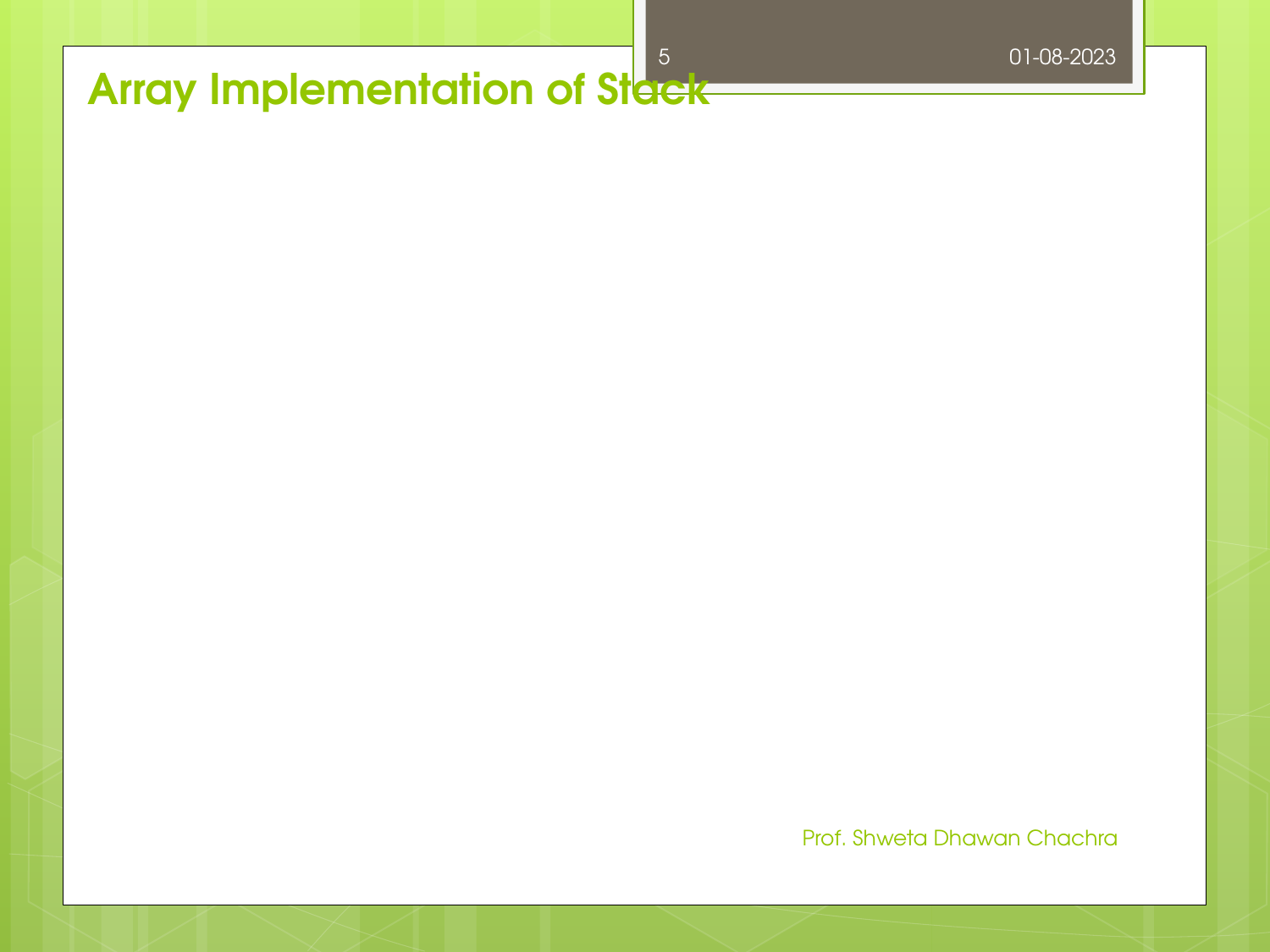

5
01-08-2023
Array Implementation of Stack
Prof. Shweta Dhawan Chachra